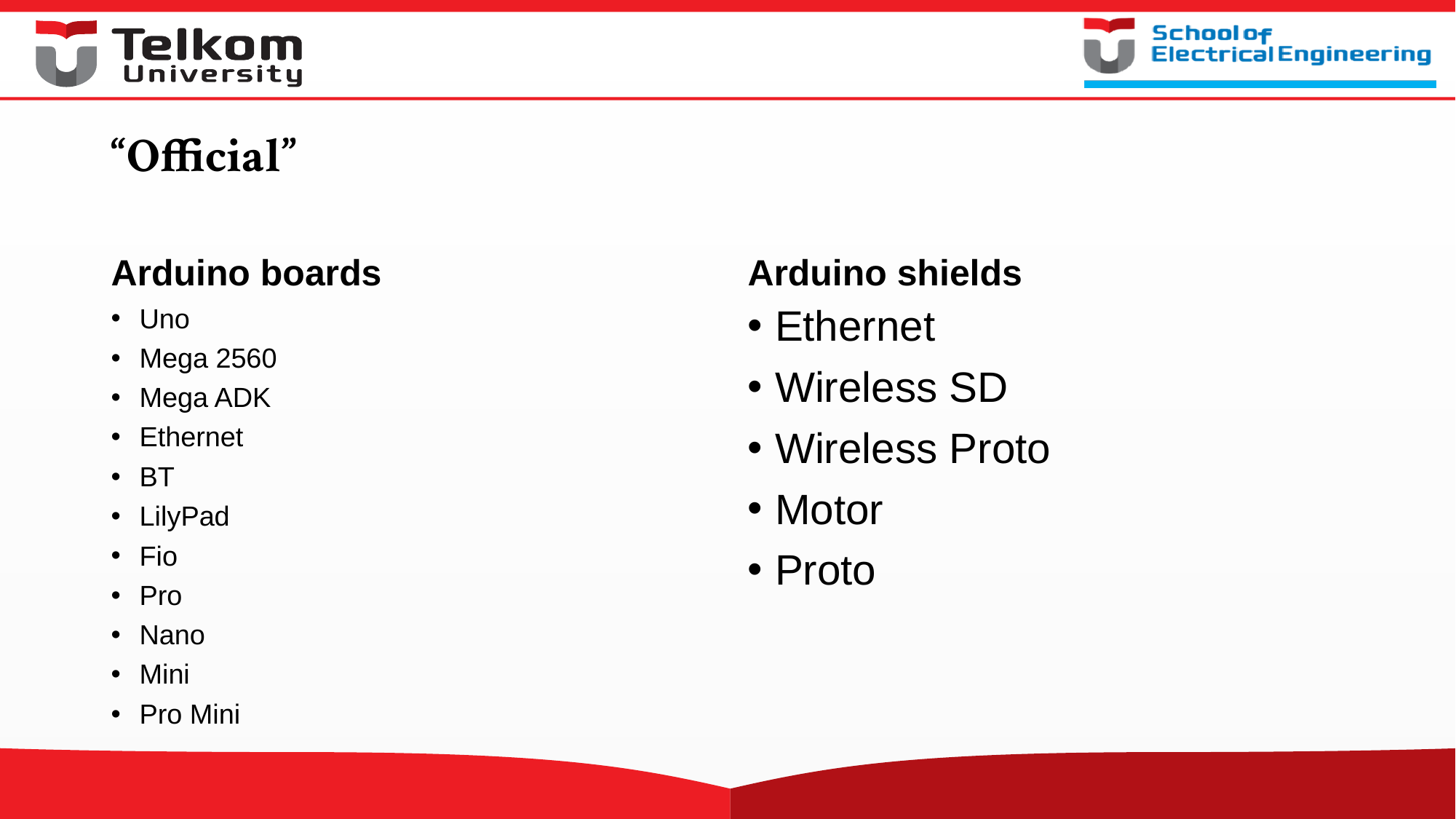

# “Official”
Arduino boards
Arduino shields
Uno
Mega 2560
Mega ADK
Ethernet
BT
LilyPad
Fio
Pro
Nano
Mini
Pro Mini
Ethernet
Wireless SD
Wireless Proto
Motor
Proto